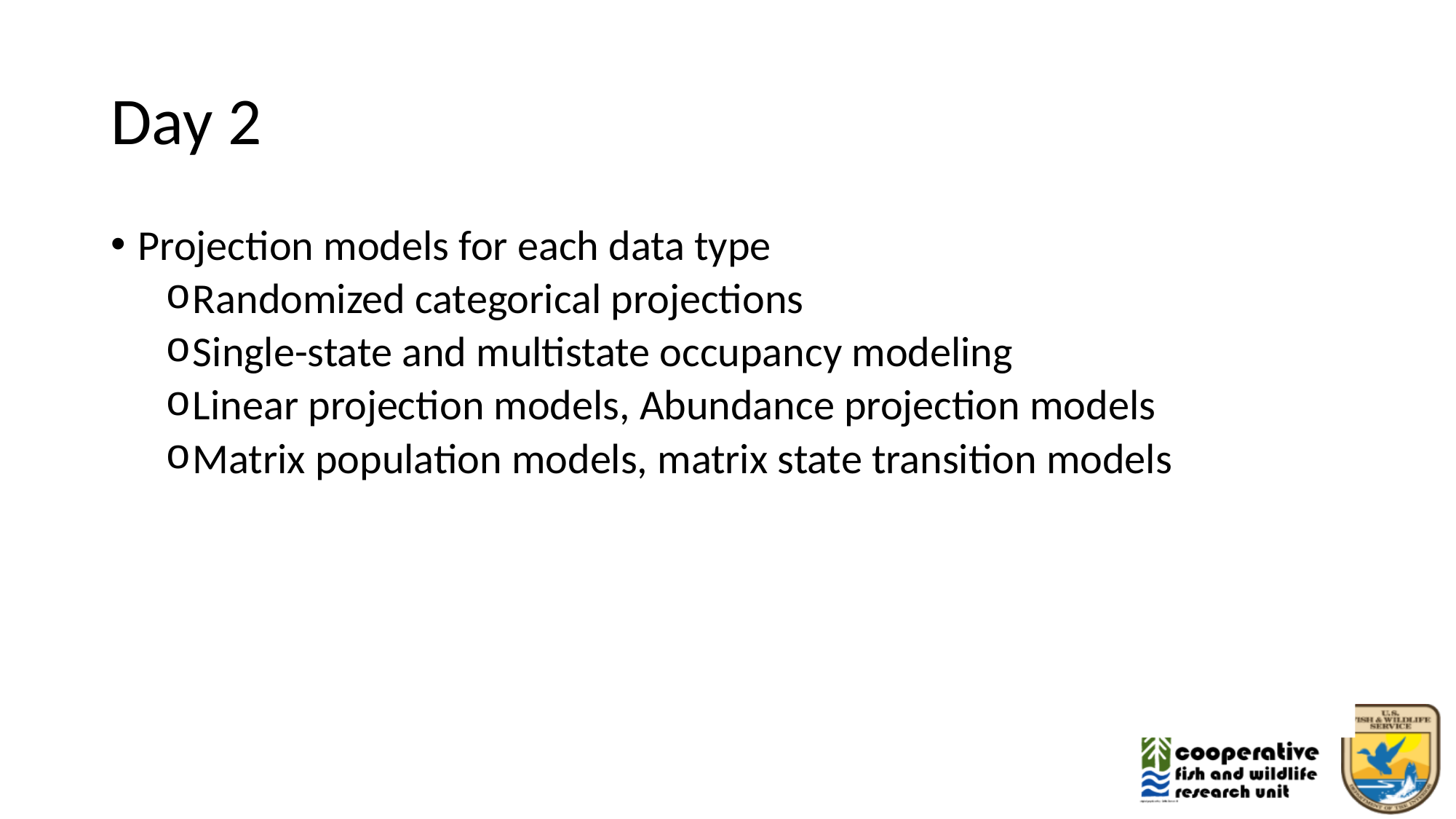

# Day 2
Projection models for each data type
Randomized categorical projections
Single-state and multistate occupancy modeling
Linear projection models, Abundance projection models
Matrix population models, matrix state transition models